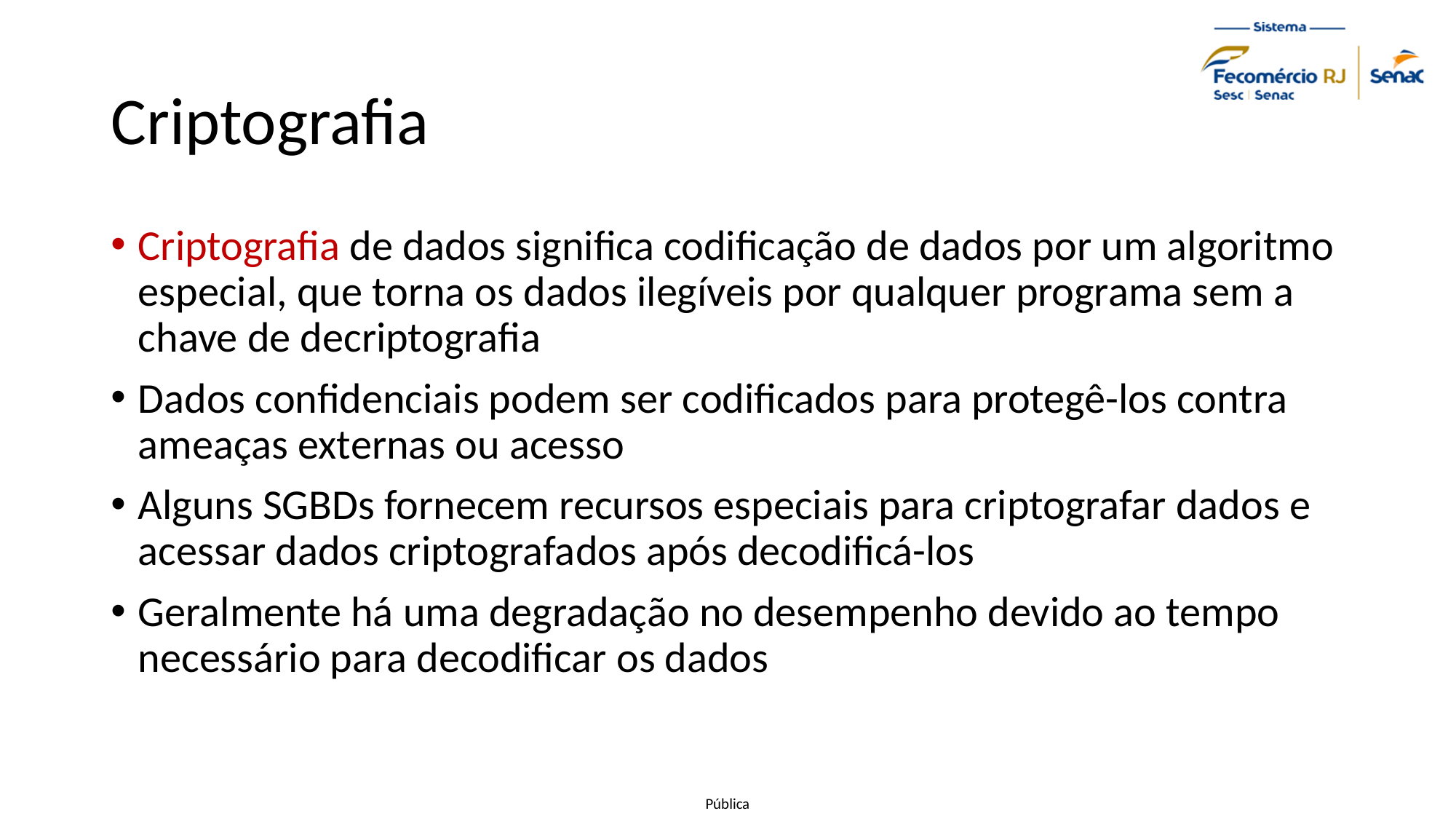

# Criptografia
Criptografia de dados significa codificação de dados por um algoritmo especial, que torna os dados ilegíveis por qualquer programa sem a chave de decriptografia
Dados confidenciais podem ser codificados para protegê-los contra ameaças externas ou acesso
Alguns SGBDs fornecem recursos especiais para criptografar dados e acessar dados criptografados após decodificá-los
Geralmente há uma degradação no desempenho devido ao tempo necessário para decodificar os dados